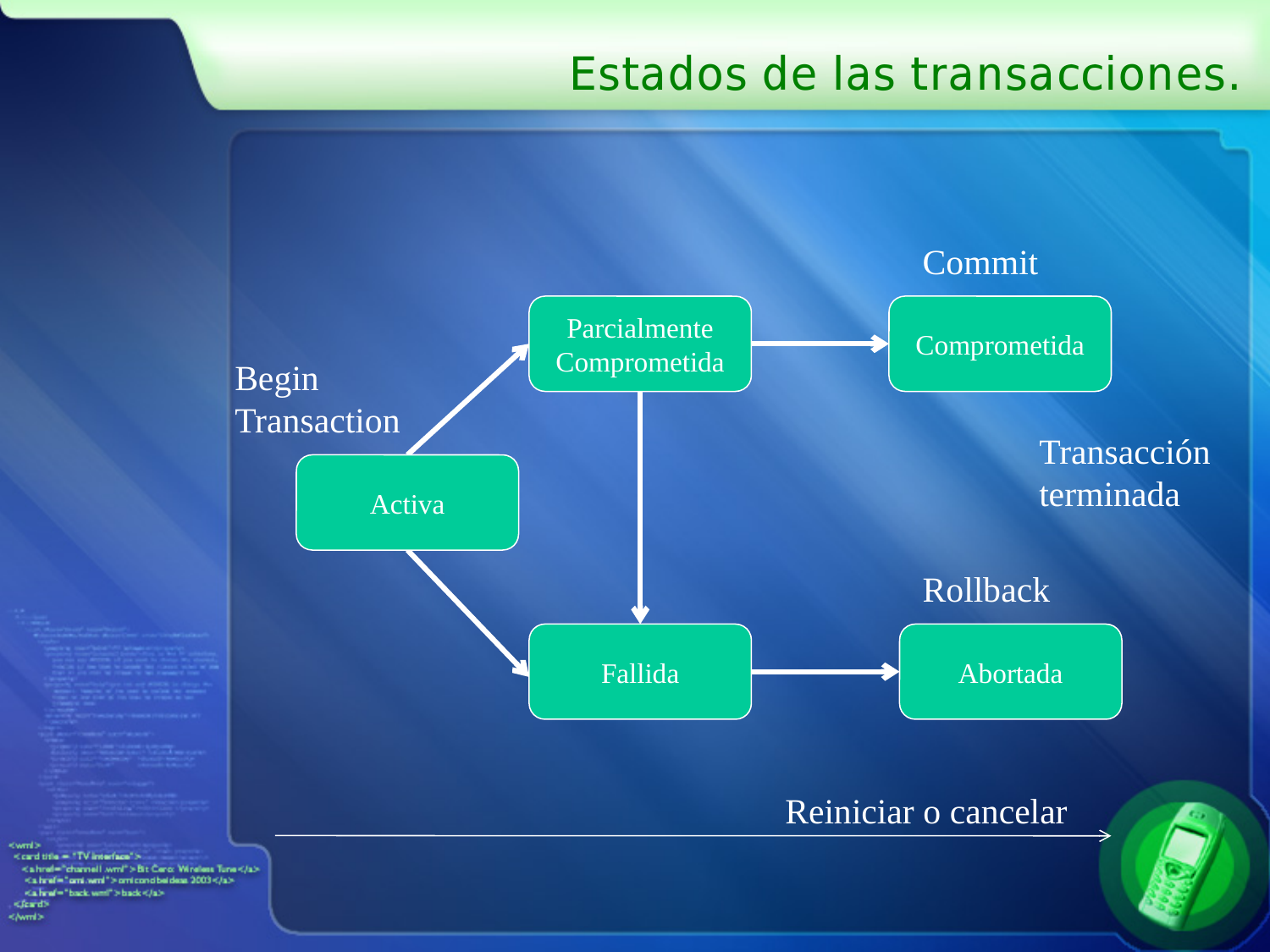

# Estados de las transacciones.
Commit
Parcialmente Comprometida
Comprometida
Begin Transaction
Transacción terminada
Activa
Rollback
Fallida
Abortada
Reiniciar o cancelar